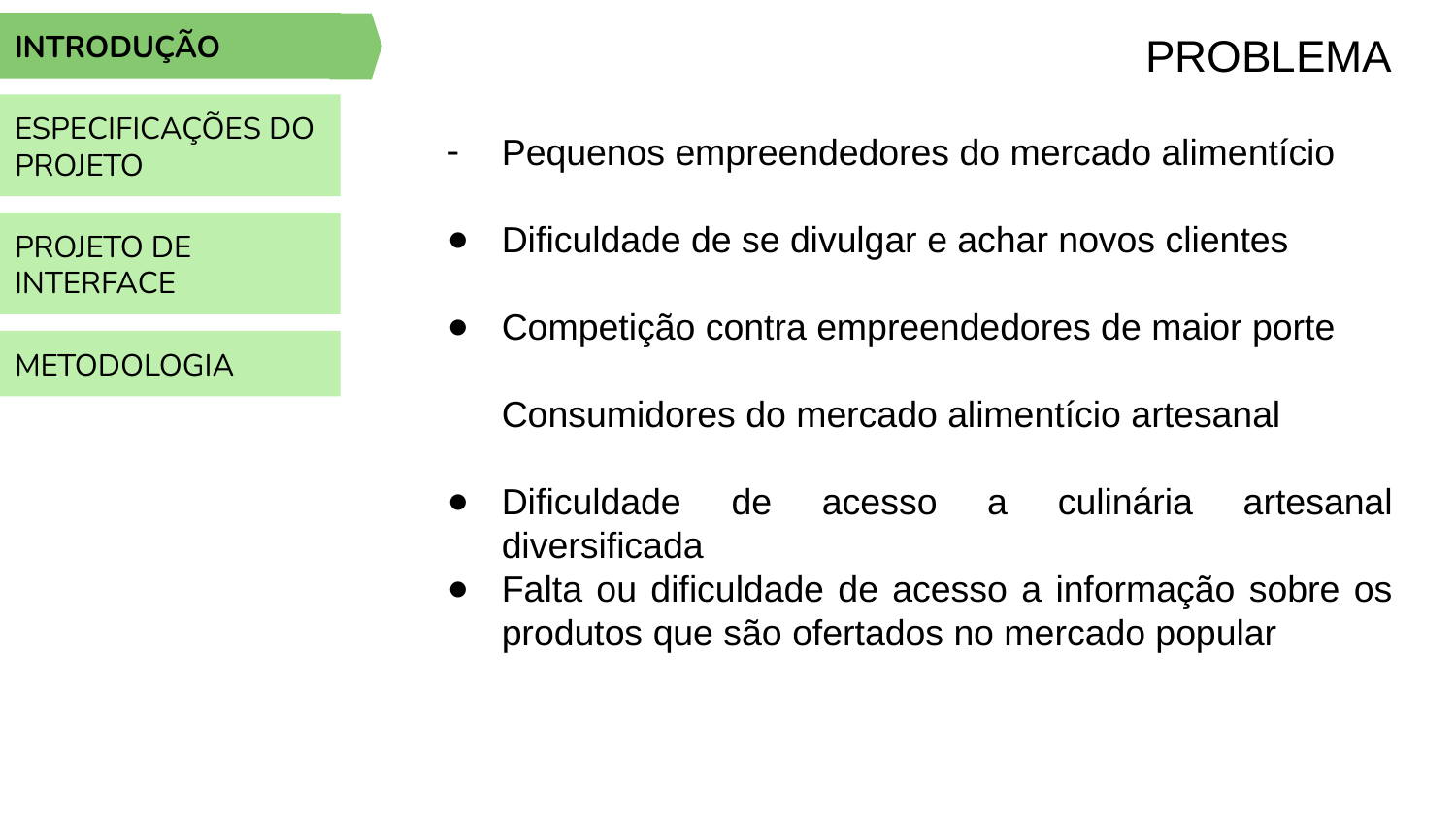

INTRODUÇÃO
PROBLEMA

ESPECIFICAÇÕES DO PROJETO
Pequenos empreendedores do mercado alimentício

Dificuldade de se divulgar e achar novos clientes

Competição contra empreendedores de maior porte

Consumidores do mercado alimentício artesanal

Dificuldade de acesso a culinária artesanal diversificada
Falta ou dificuldade de acesso a informação sobre os produtos que são ofertados no mercado popular
PROJETO DE INTERFACE
METODOLOGIA